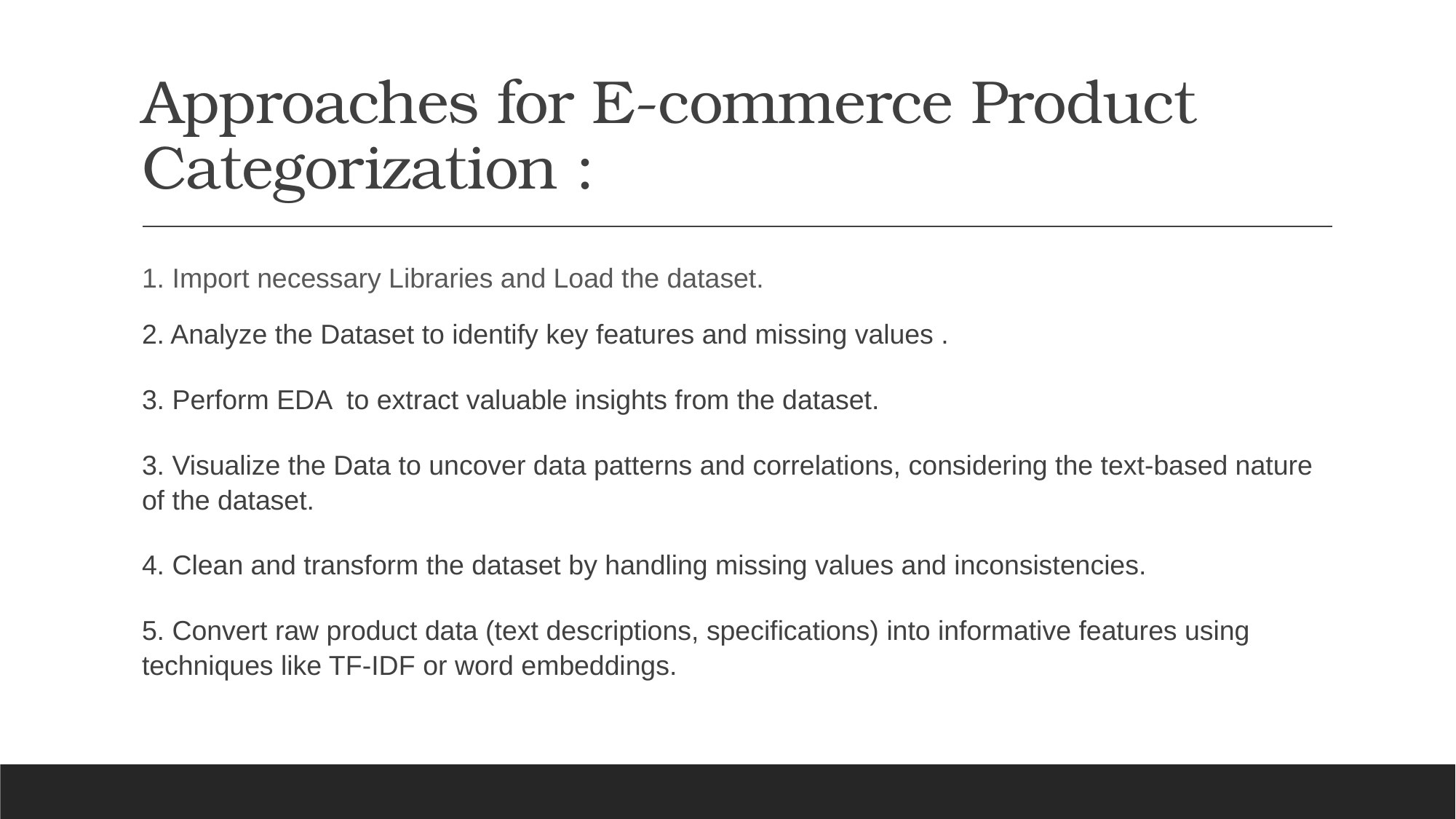

# Approaches for E-commerce Product Categorization :
1. Import necessary Libraries and Load the dataset.
2. Analyze the Dataset to identify key features and missing values .
3. Perform EDA  to extract valuable insights from the dataset.
3. Visualize the Data to uncover data patterns and correlations, considering the text-based nature of the dataset.
4. Clean and transform the dataset by handling missing values and inconsistencies.
5. Convert raw product data (text descriptions, specifications) into informative features using techniques like TF-IDF or word embeddings.